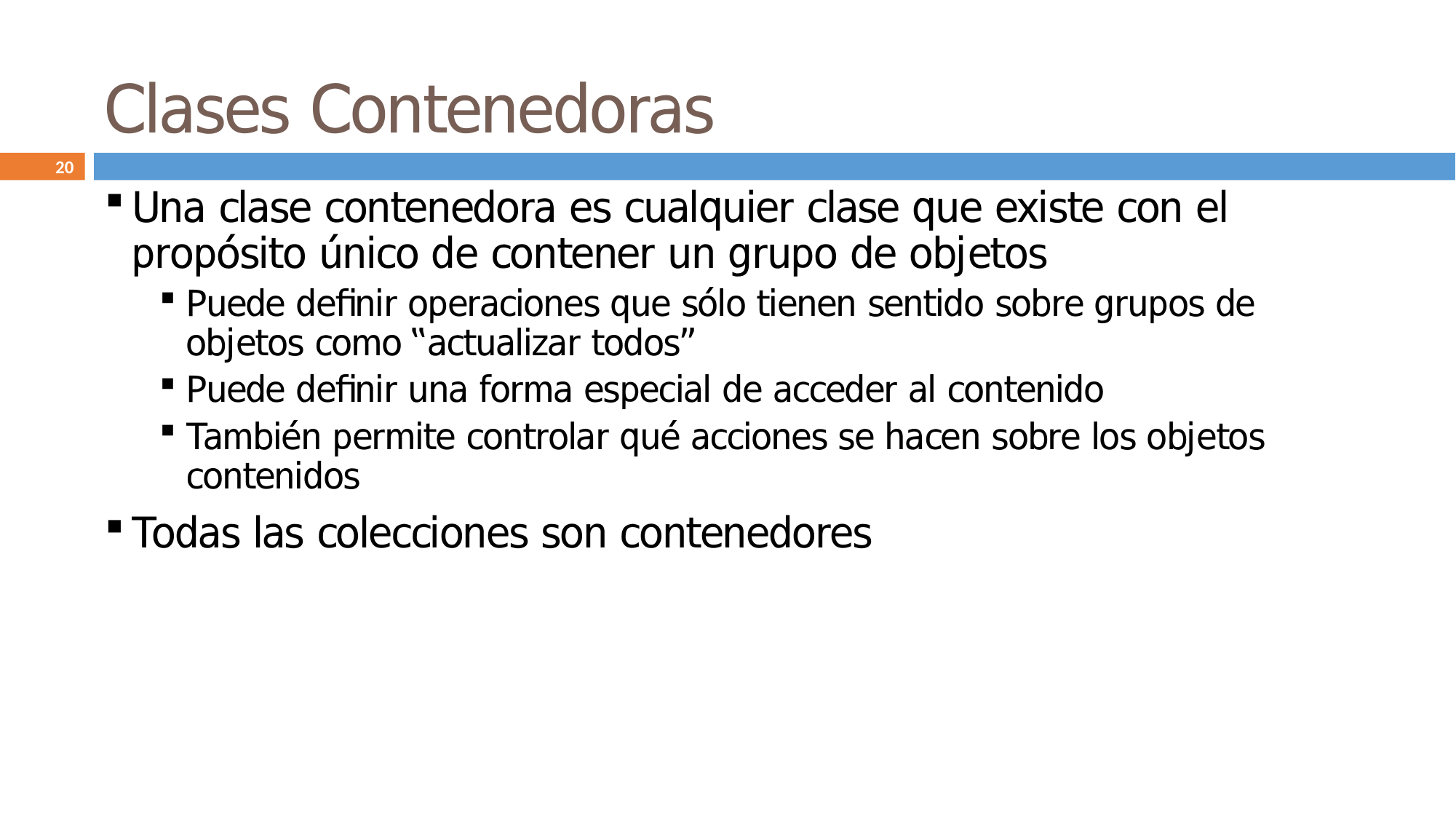

# Clases Contenedoras
20
Una clase contenedora es cualquier clase que existe con el propósito único de contener un grupo de objetos
Puede definir operaciones que sólo tienen sentido sobre grupos de objetos como “actualizar todos”
Puede definir una forma especial de acceder al contenido
También permite controlar qué acciones se hacen sobre los objetos contenidos
Todas las colecciones son contenedores